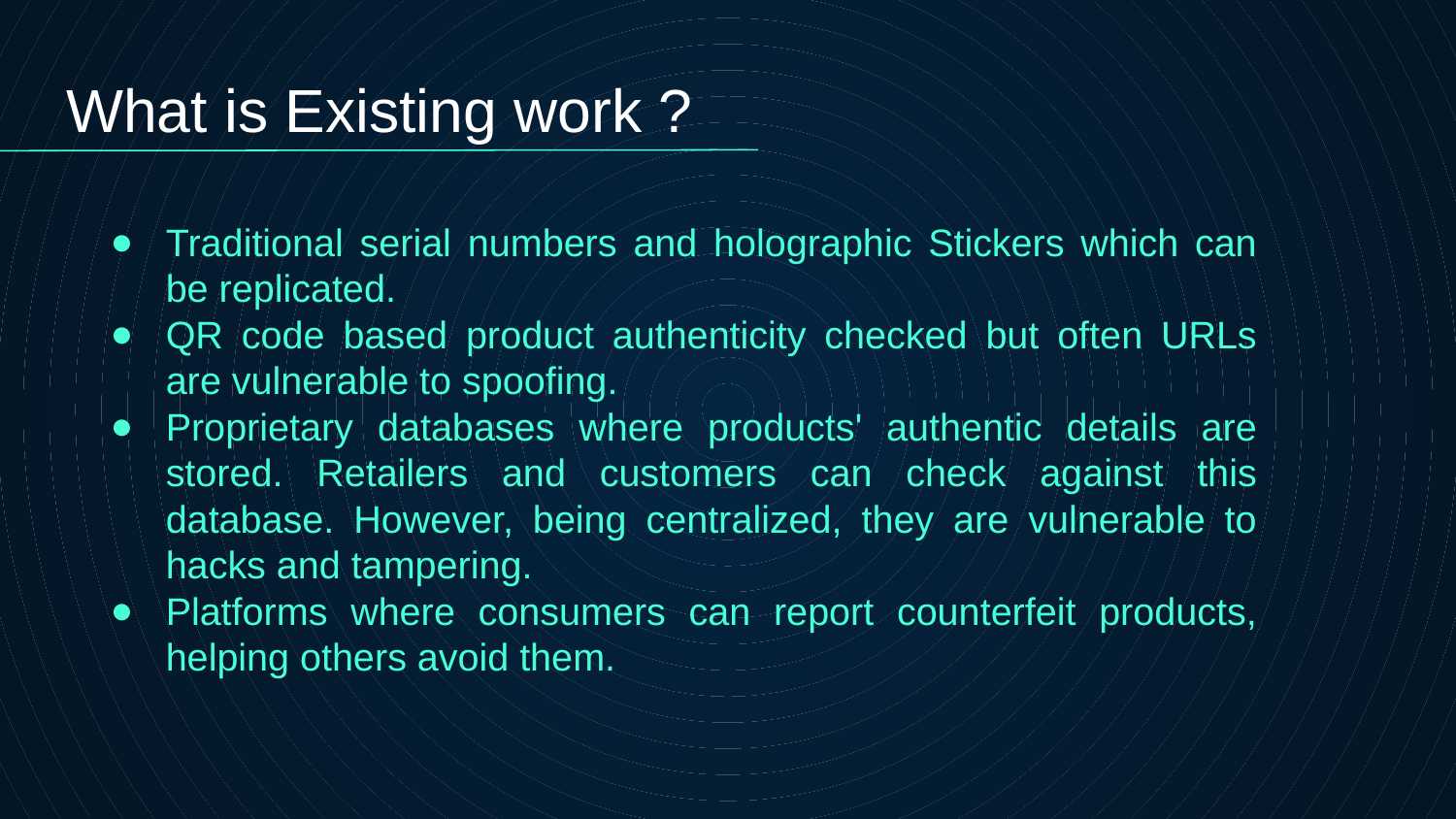

# What is Existing work ?
Traditional serial numbers and holographic Stickers which can be replicated.
QR code based product authenticity checked but often URLs are vulnerable to spoofing.
Proprietary databases where products' authentic details are stored. Retailers and customers can check against this database. However, being centralized, they are vulnerable to hacks and tampering.
Platforms where consumers can report counterfeit products, helping others avoid them.